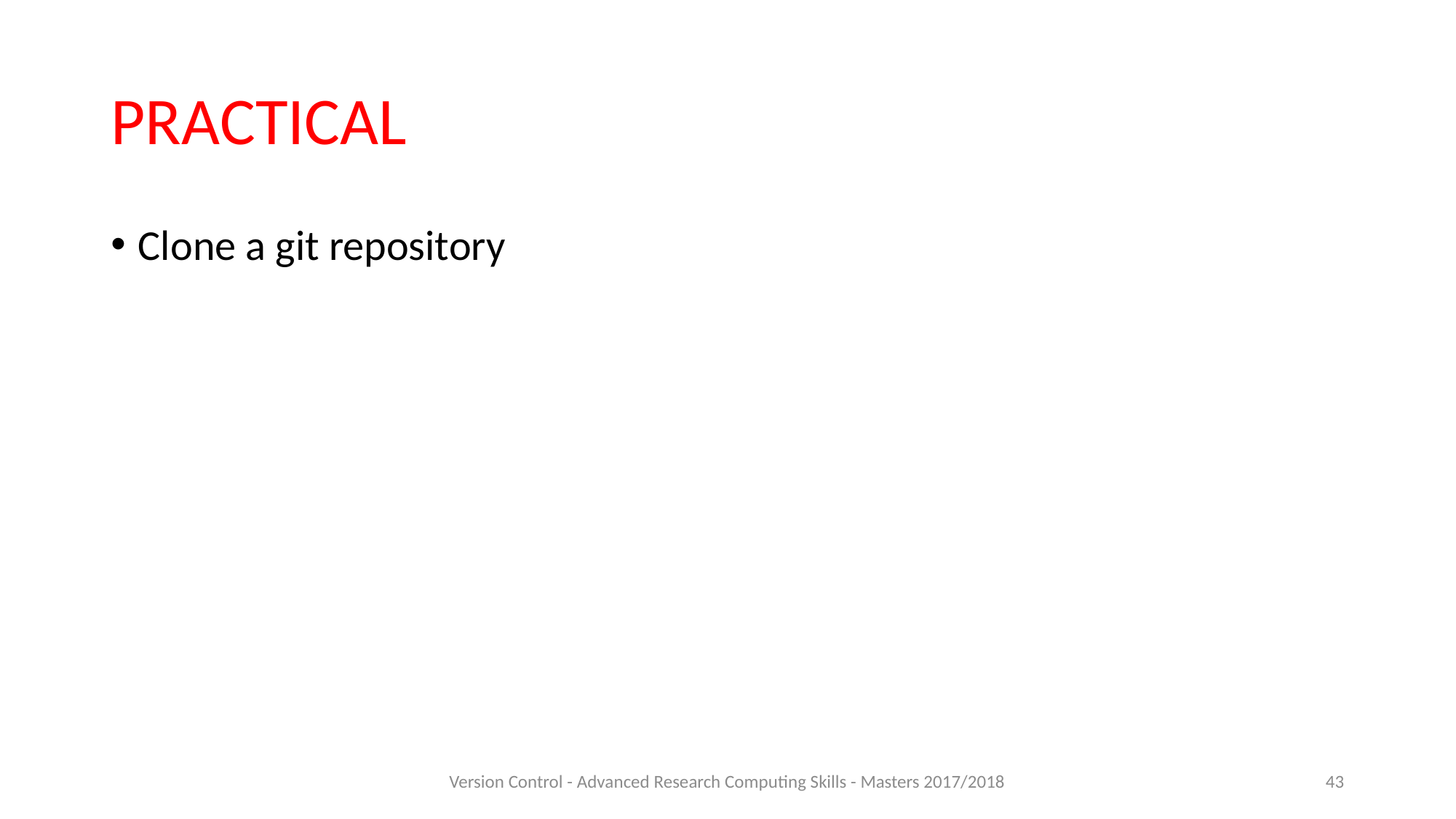

# PRACTICAL
Clone a git repository

Version Control - Advanced Research Computing Skills - Masters 2017/2018
43